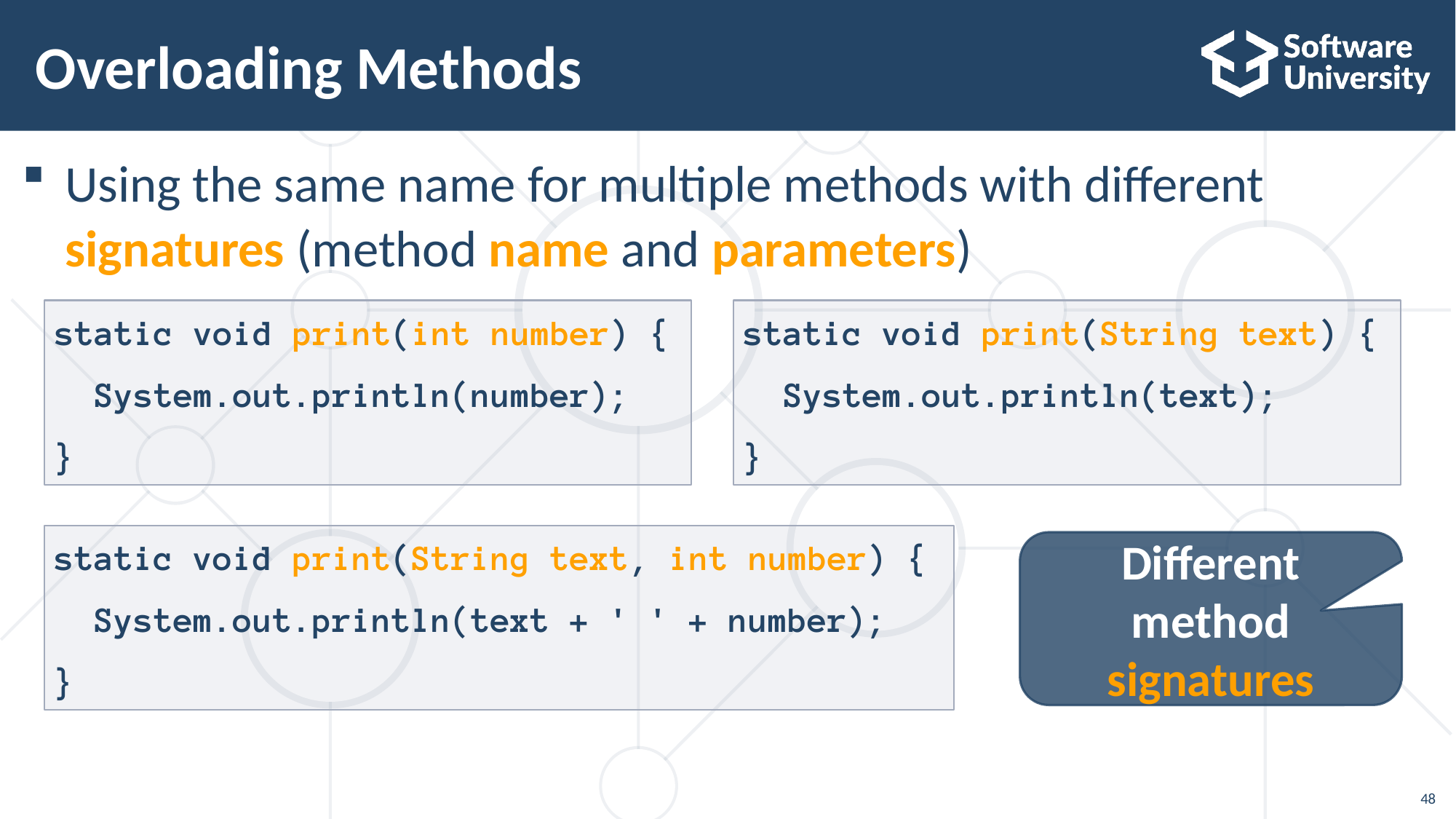

# Overloading Methods
Using the same name for multiple methods with different
signatures (method name and parameters)
static void print(int number) {
  System.out.println(number);
}
static void print(String text) {
  System.out.println(text);
}
static void print(String text, int number) {
  System.out.println(text + ' ' + number);
}
Different method signatures
48